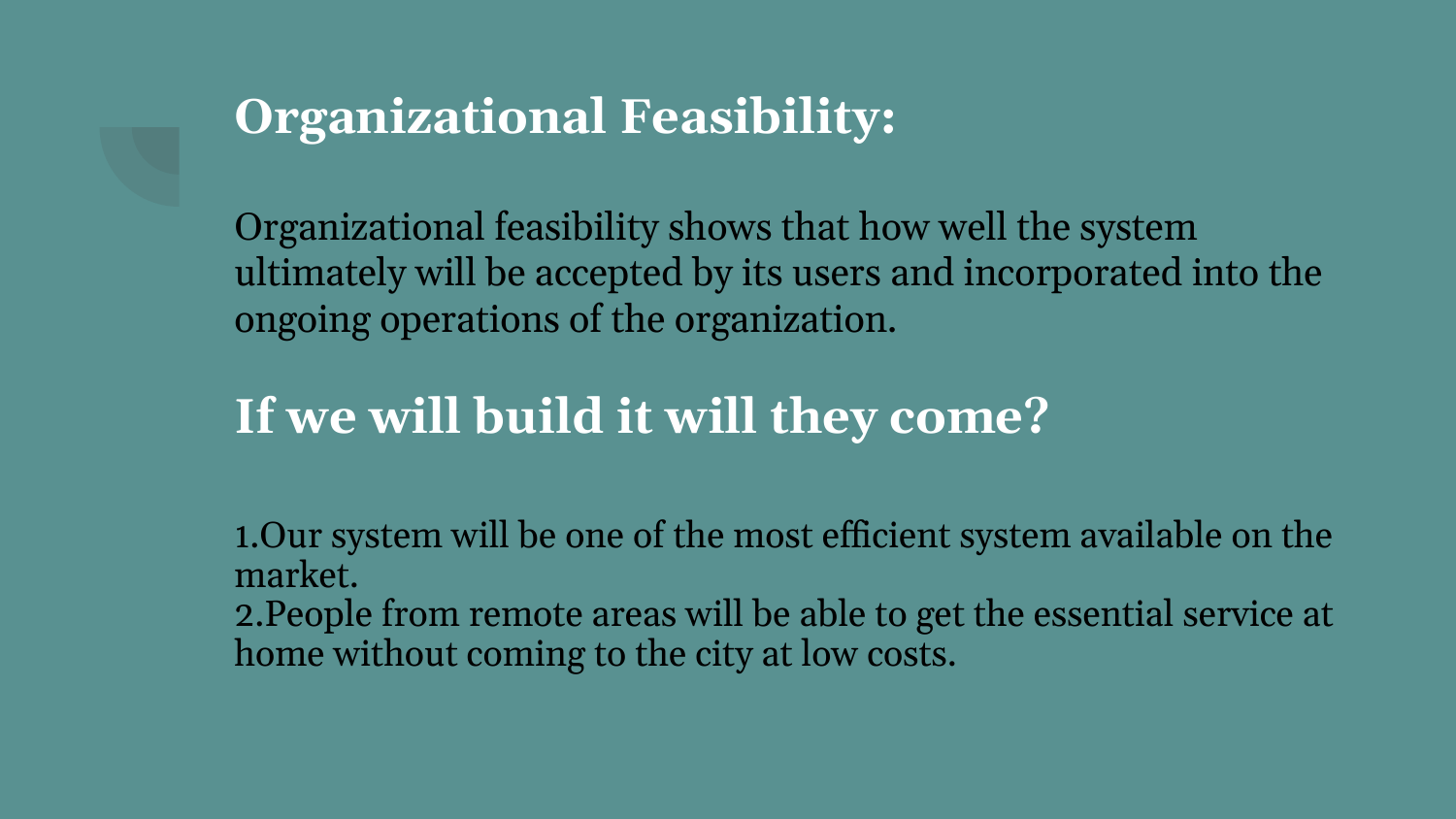

Organizational Feasibility:

Organizational feasibility shows that how well the system ultimately will be accepted by its users and incorporated into the ongoing operations of the organization.
If we will build it will they come?

1.Our system will be one of the most efficient system available on the market.
2.People from remote areas will be able to get the essential service at home without coming to the city at low costs.